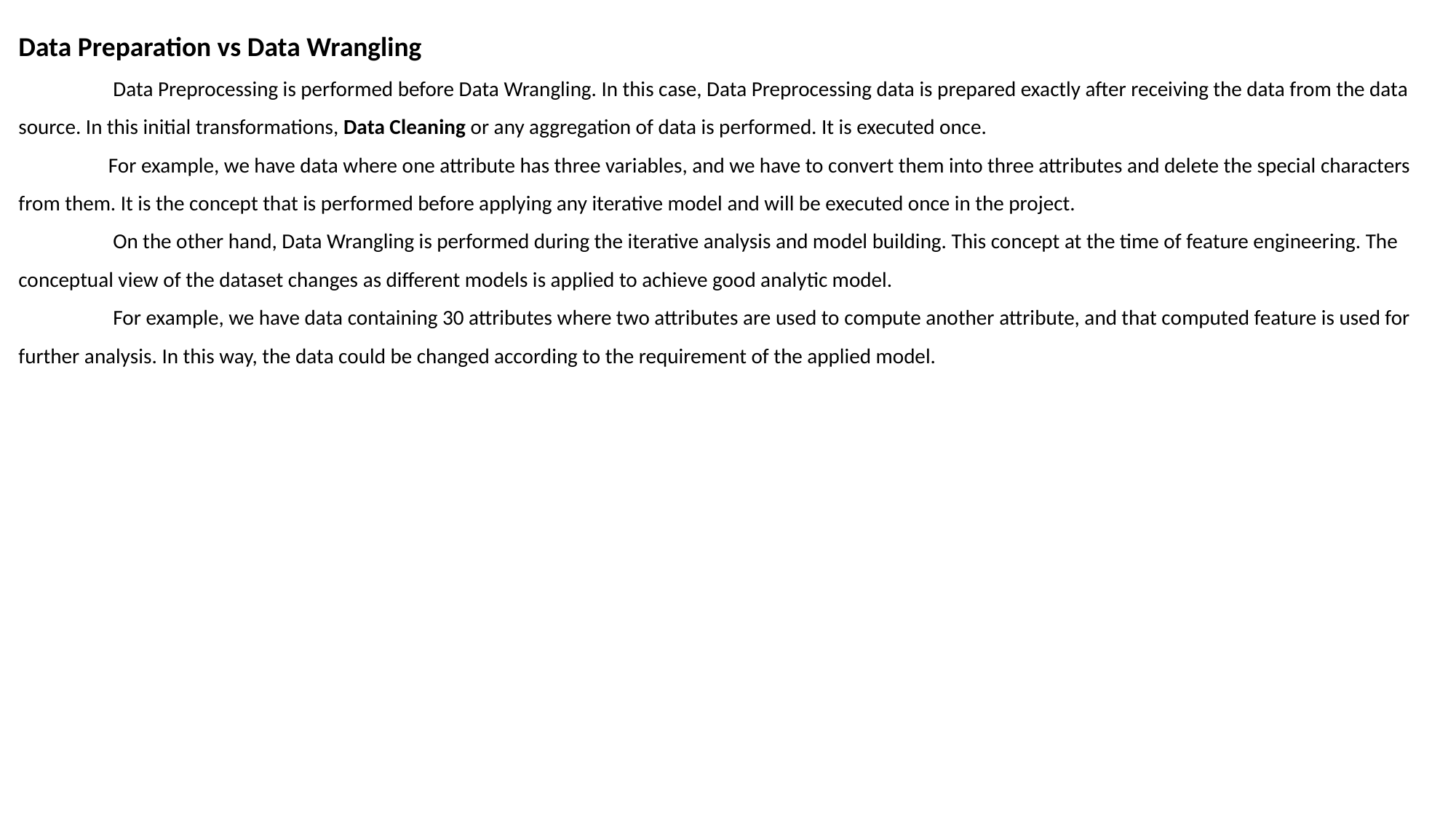

Data Preparation vs Data Wrangling
                    Data Preprocessing is performed before Data Wrangling. In this case, Data Preprocessing data is prepared exactly after receiving the data from the data source. In this initial transformations, Data Cleaning or any aggregation of data is performed. It is executed once.
                   For example, we have data where one attribute has three variables, and we have to convert them into three attributes and delete the special characters from them. It is the concept that is performed before applying any iterative model and will be executed once in the project.
                    On the other hand, Data Wrangling is performed during the iterative analysis and model building. This concept at the time of feature engineering. The conceptual view of the dataset changes as different models is applied to achieve good analytic model.
                    For example, we have data containing 30 attributes where two attributes are used to compute another attribute, and that computed feature is used for further analysis. In this way, the data could be changed according to the requirement of the applied model.